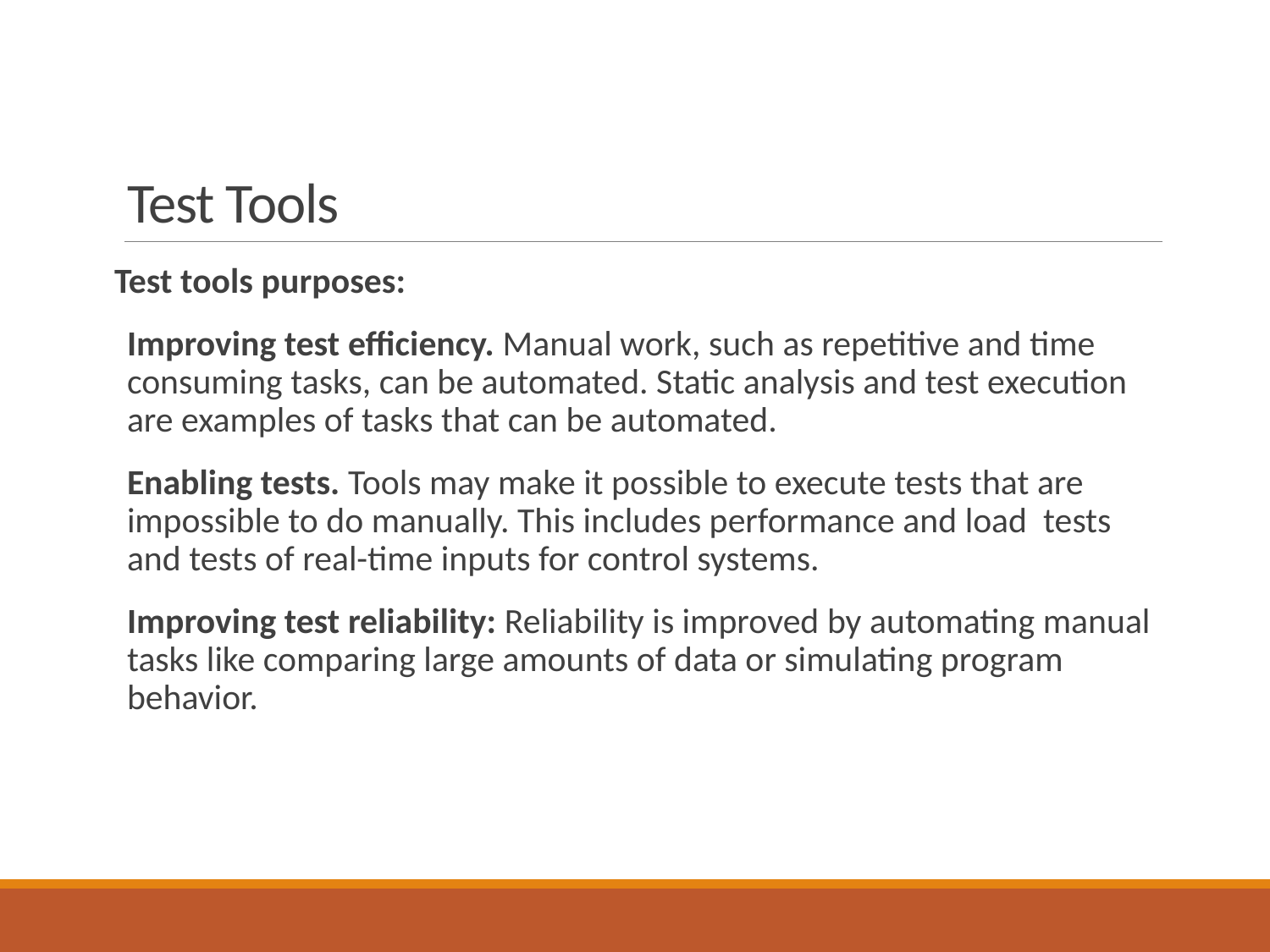

# Test Tools
Test tools purposes:
Improving test efficiency. Manual work, such as repetitive and time consuming tasks, can be automated. Static analysis and test execution are examples of tasks that can be automated.
Enabling tests. Tools may make it possible to execute tests that are impossible to do manually. This includes performance and load  tests and tests of real-time inputs for control systems.
Improving test reliability: Reliability is improved by automating manual tasks like comparing large amounts of data or simulating program behavior.